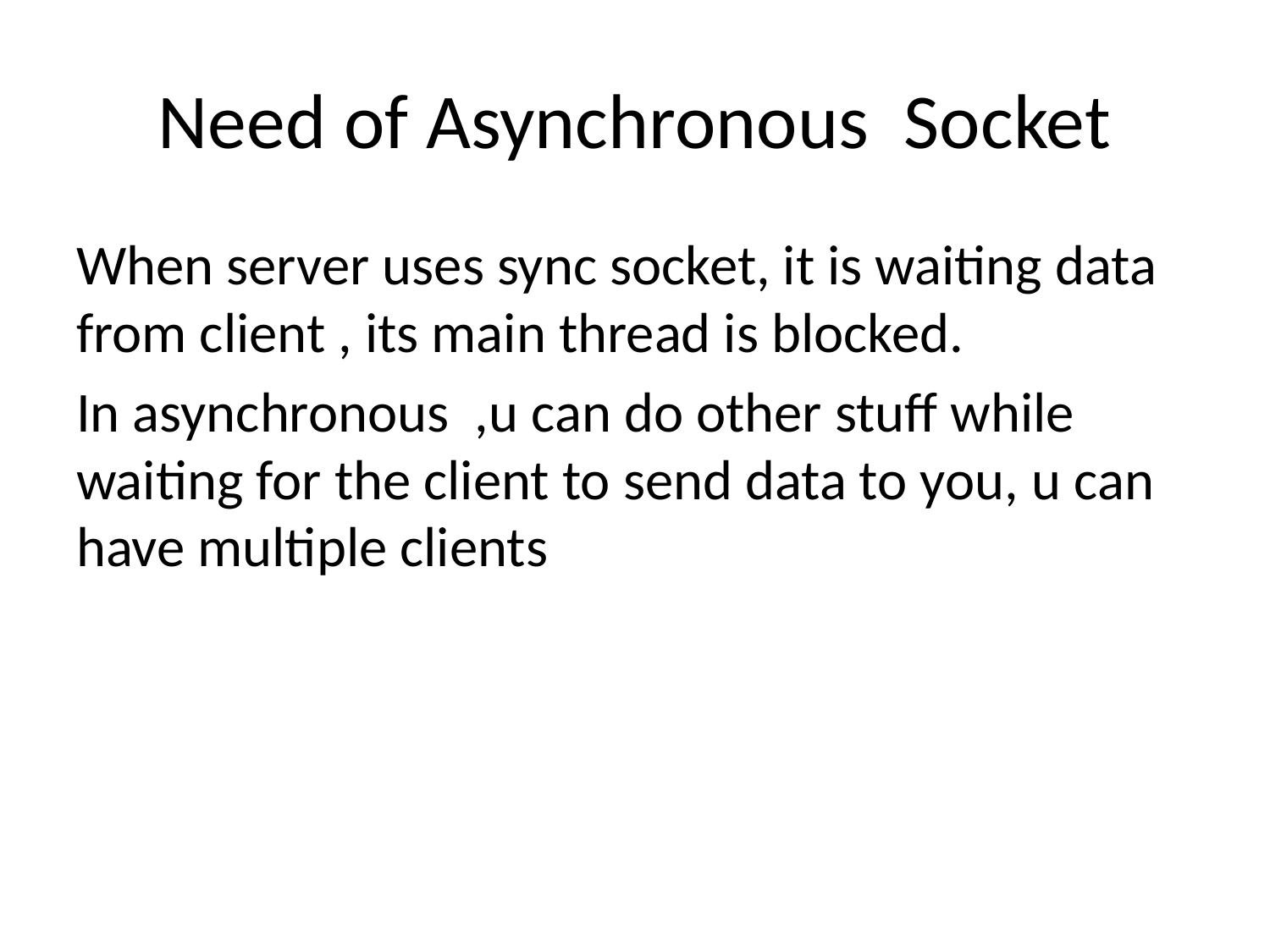

# Need of Asynchronous  Socket
When server uses sync socket, it is waiting data from client , its main thread is blocked.
In asynchronous  ,u can do other stuff while waiting for the client to send data to you, u can have multiple clients